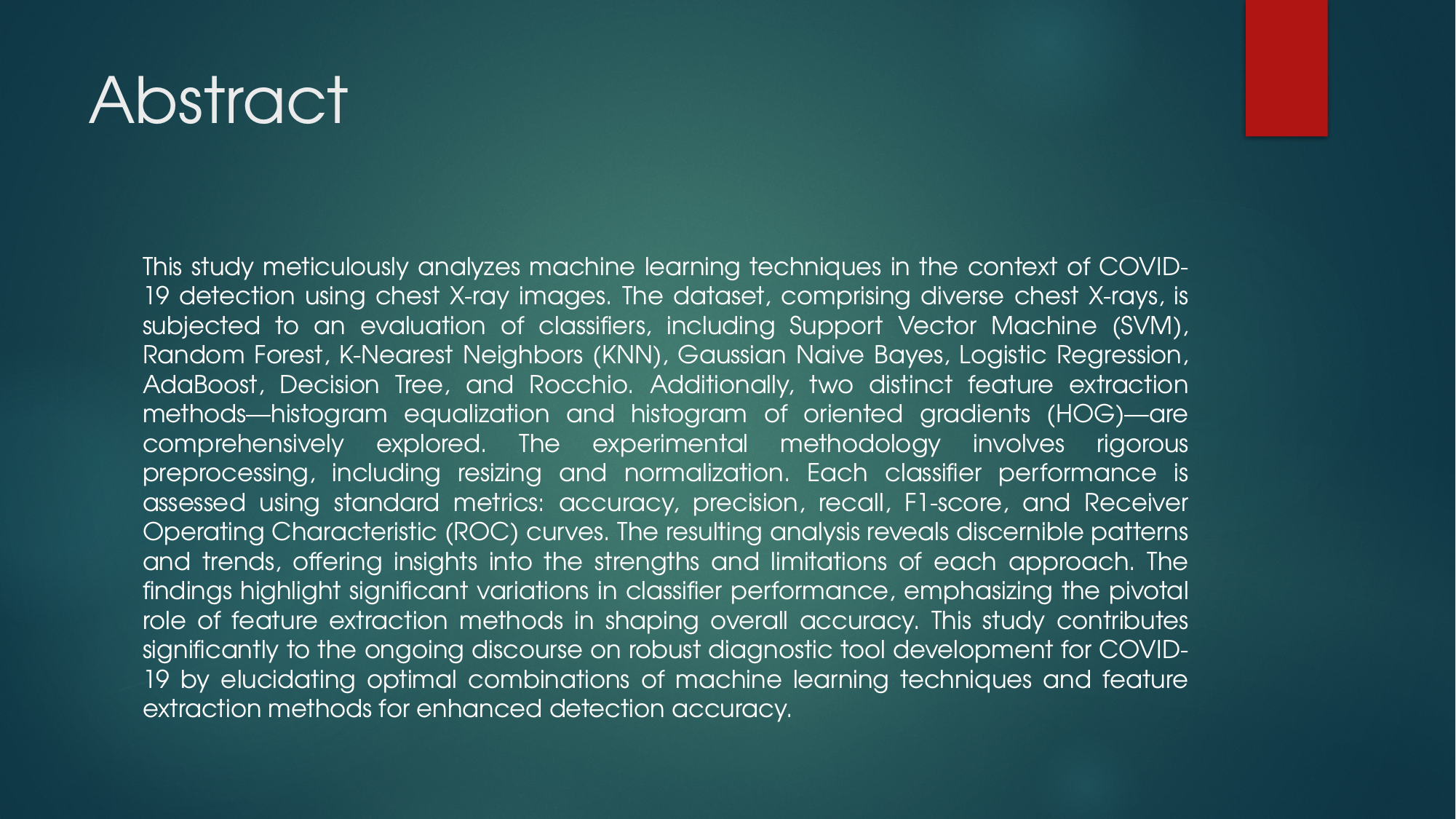

# Abstract
This study meticulously analyzes machine learning techniques in the context of COVID-19 detection using chest X-ray images. The dataset, comprising diverse chest X-rays, is subjected to an evaluation of classifiers, including Support Vector Machine (SVM), Random Forest, K-Nearest Neighbors (KNN), Gaussian Naive Bayes, Logistic Regression, AdaBoost, Decision Tree, and Rocchio. Additionally, two distinct feature extraction methods—histogram equalization and histogram of oriented gradients (HOG)—are comprehensively explored. The experimental methodology involves rigorous preprocessing, including resizing and normalization. Each classifier performance is assessed using standard metrics: accuracy, precision, recall, F1-score, and Receiver Operating Characteristic (ROC) curves. The resulting analysis reveals discernible patterns and trends, offering insights into the strengths and limitations of each approach. The findings highlight significant variations in classifier performance, emphasizing the pivotal role of feature extraction methods in shaping overall accuracy. This study contributes significantly to the ongoing discourse on robust diagnostic tool development for COVID-19 by elucidating optimal combinations of machine learning techniques and feature extraction methods for enhanced detection accuracy.